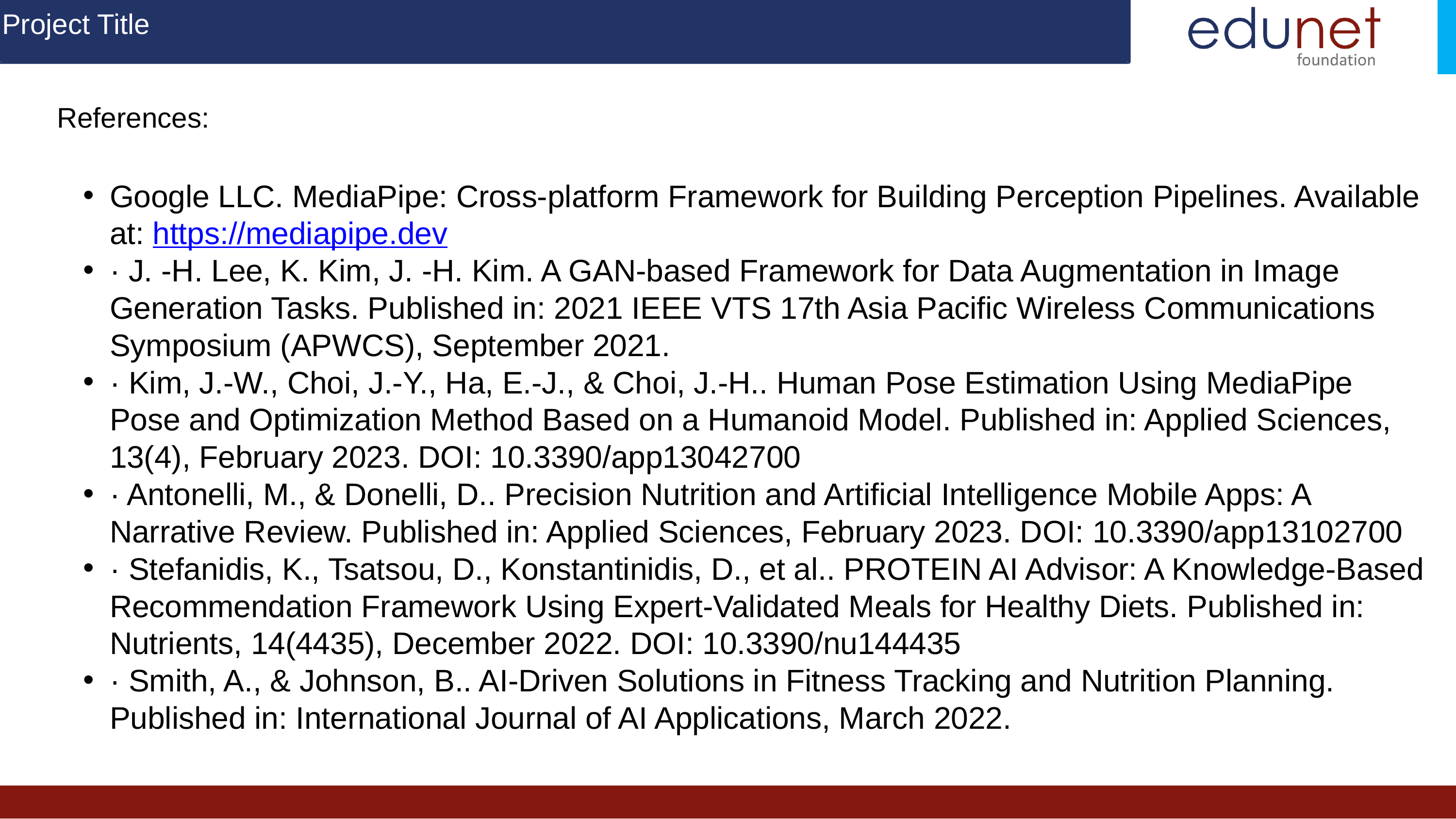

Project Title

References:
Google LLC. MediaPipe: Cross-platform Framework for Building Perception Pipelines. Available at: https://mediapipe.dev
· J. -H. Lee, K. Kim, J. -H. Kim. A GAN-based Framework for Data Augmentation in Image Generation Tasks. Published in: 2021 IEEE VTS 17th Asia Pacific Wireless Communications Symposium (APWCS), September 2021.
· Kim, J.-W., Choi, J.-Y., Ha, E.-J., & Choi, J.-H.. Human Pose Estimation Using MediaPipe Pose and Optimization Method Based on a Humanoid Model. Published in: Applied Sciences, 13(4), February 2023. DOI: 10.3390/app13042700
· Antonelli, M., & Donelli, D.. Precision Nutrition and Artificial Intelligence Mobile Apps: A Narrative Review. Published in: Applied Sciences, February 2023. DOI: 10.3390/app13102700
· Stefanidis, K., Tsatsou, D., Konstantinidis, D., et al.. PROTEIN AI Advisor: A Knowledge-Based Recommendation Framework Using Expert-Validated Meals for Healthy Diets. Published in: Nutrients, 14(4435), December 2022. DOI: 10.3390/nu144435
· Smith, A., & Johnson, B.. AI-Driven Solutions in Fitness Tracking and Nutrition Planning. Published in: International Journal of AI Applications, March 2022.